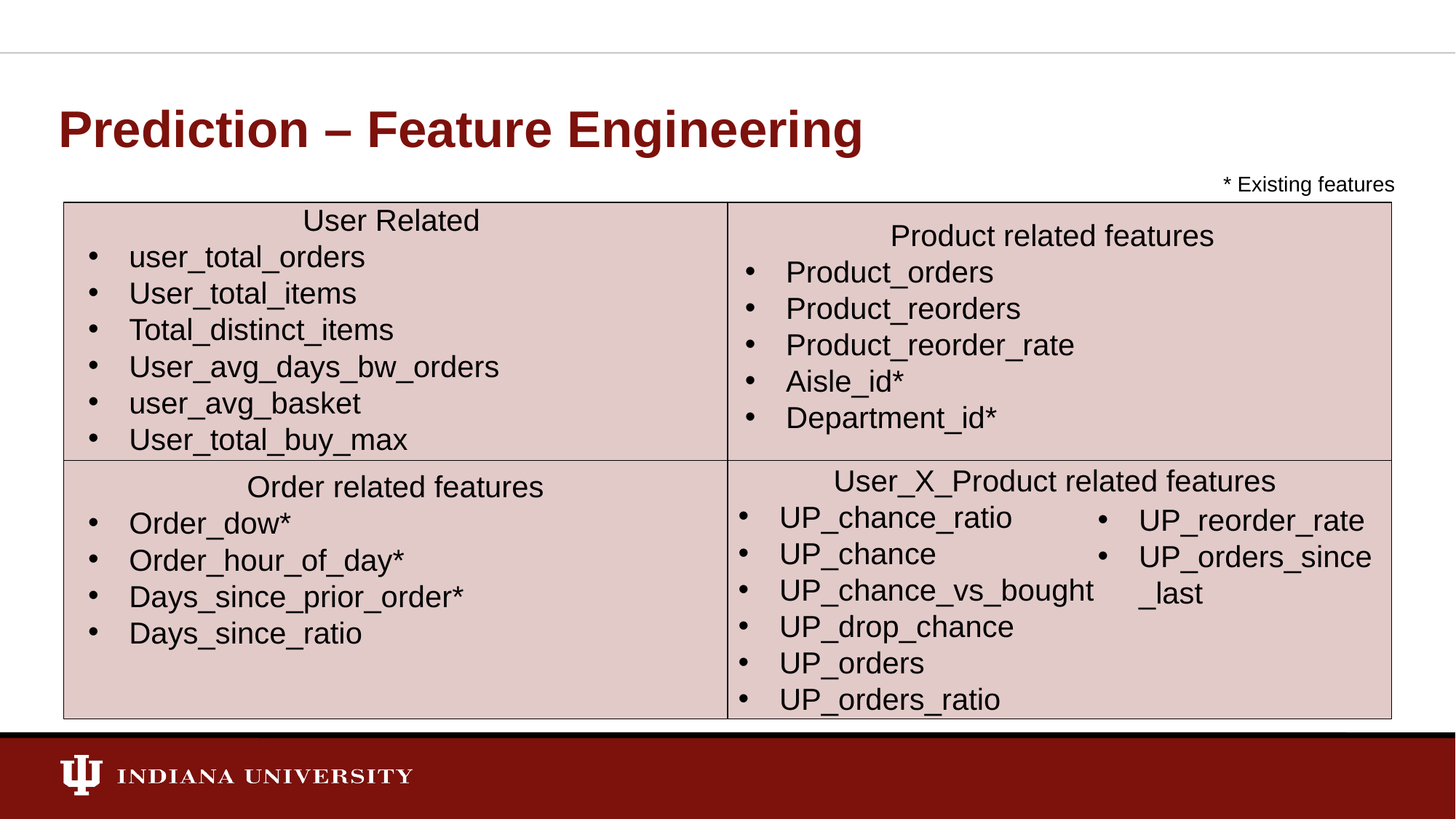

# Prediction – Feature Engineering
* Existing features
User Related
user_total_orders
User_total_items
Total_distinct_items
User_avg_days_bw_orders
user_avg_basket
User_total_buy_max

Product related features
Product_orders
Product_reorders
Product_reorder_rate
Aisle_id*
Department_id*
User_X_Product related features
UP_chance_ratio
UP_chance
UP_chance_vs_bought
UP_drop_chance
UP_orders
UP_orders_ratio

Order related features
Order_dow*
Order_hour_of_day*
Days_since_prior_order*
Days_since_ratio
UP_reorder_rate
UP_orders_since_last